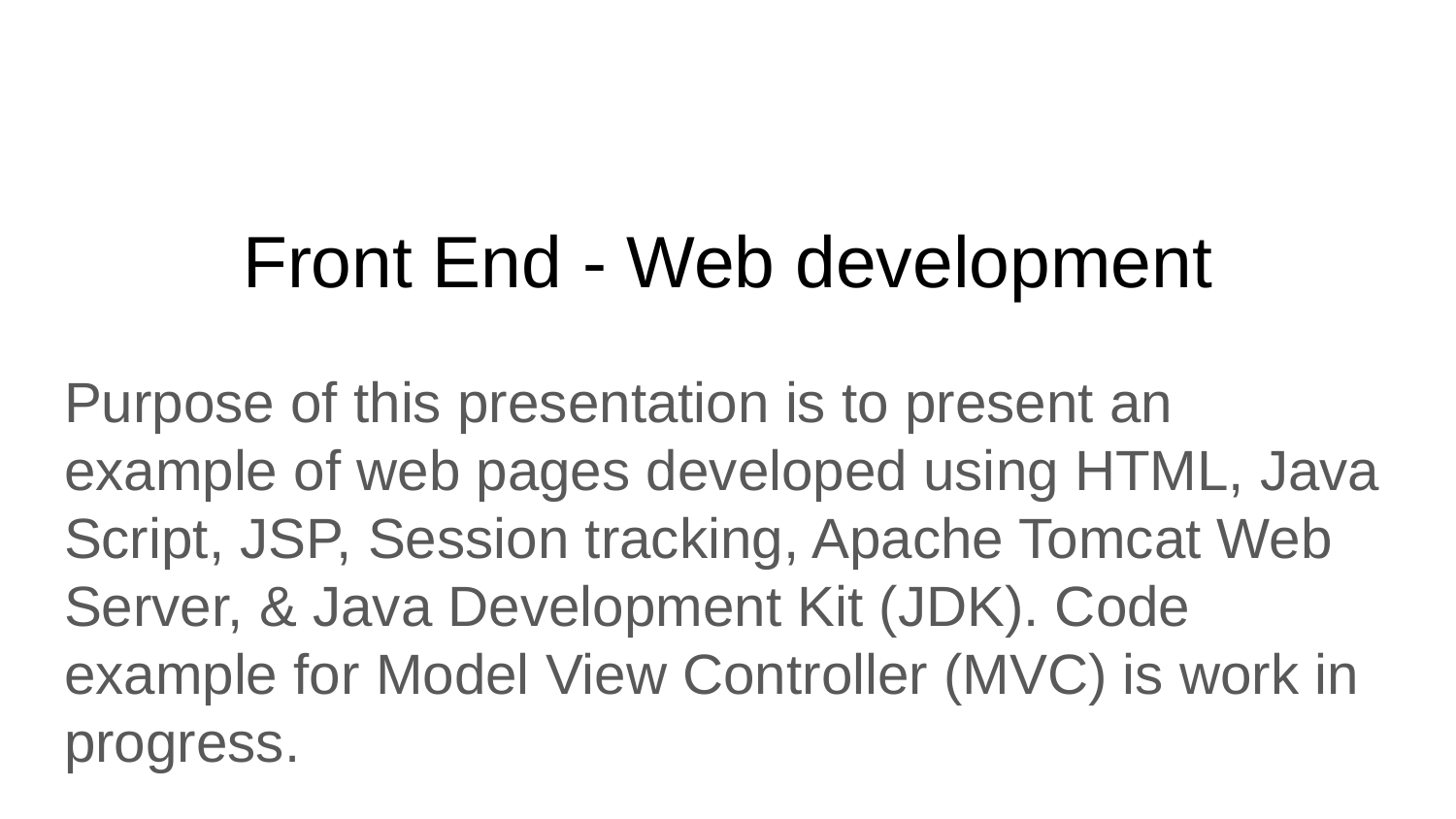

# Front End - Web development
Purpose of this presentation is to present an example of web pages developed using HTML, Java Script, JSP, Session tracking, Apache Tomcat Web Server, & Java Development Kit (JDK). Code example for Model View Controller (MVC) is work in progress.